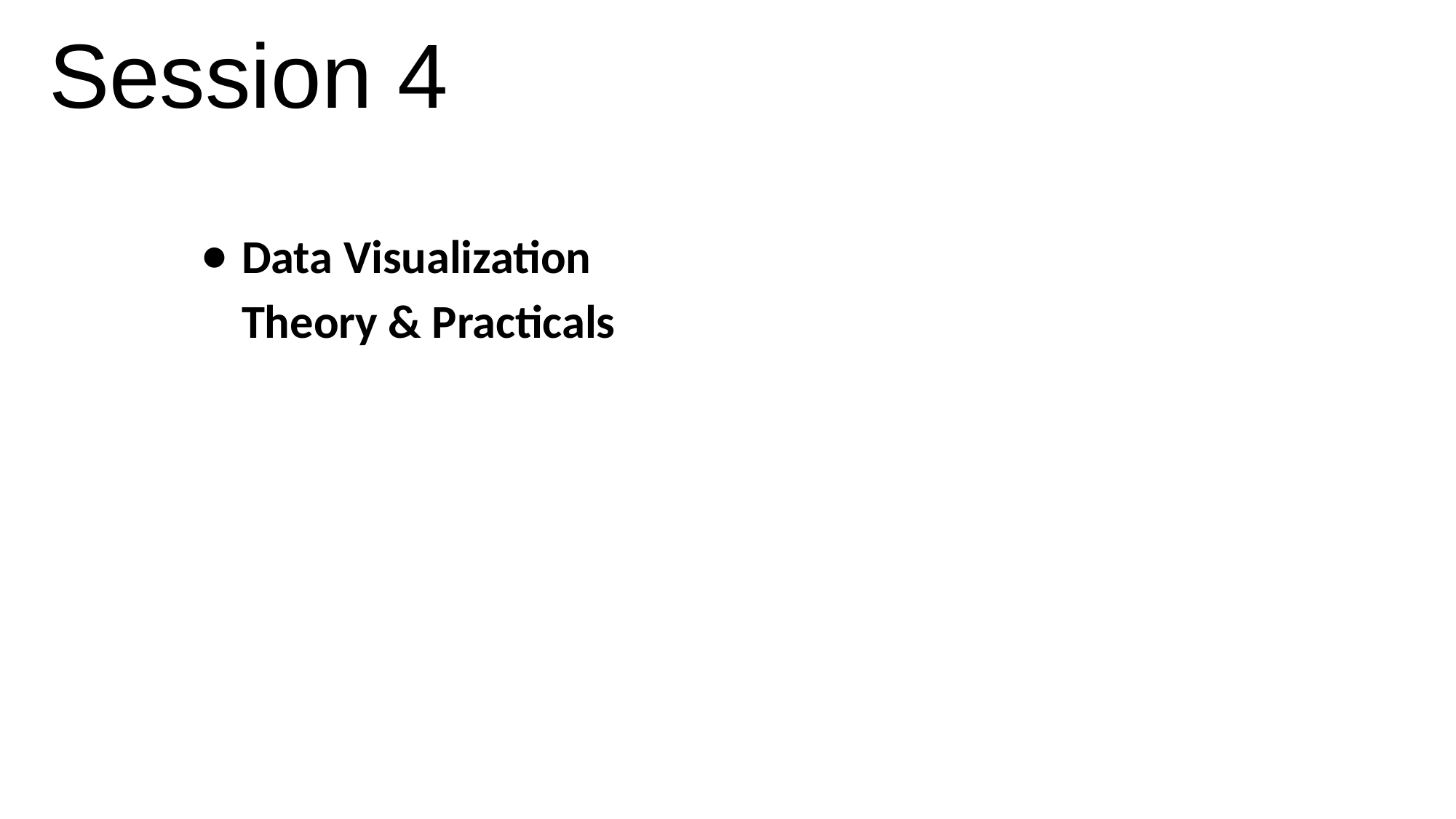

# Session 4

Data Visualization
Theory & Practicals